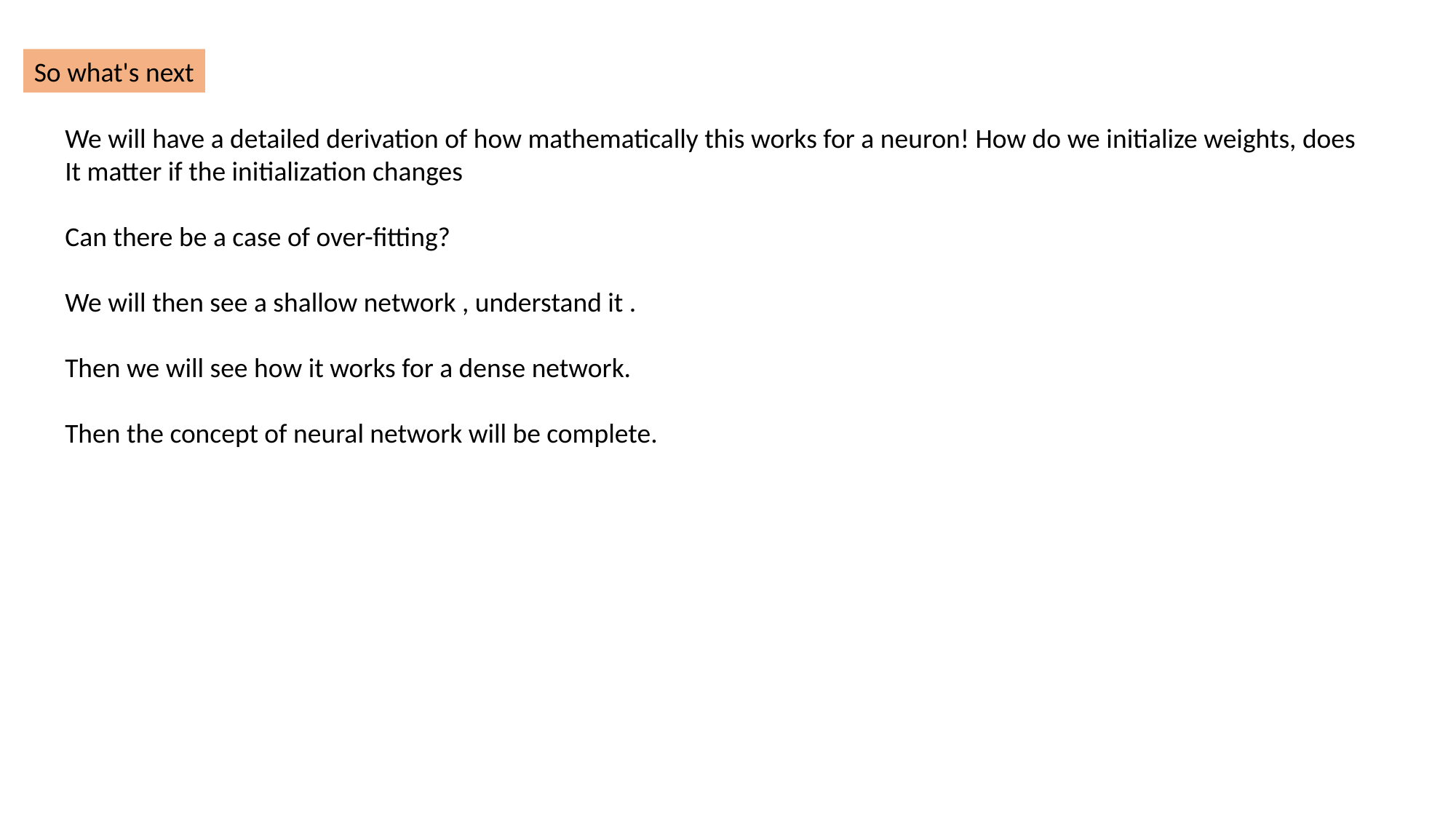

So what's next
We will have a detailed derivation of how mathematically this works for a neuron! How do we initialize weights, does It matter if the initialization changes

Can there be a case of over-fitting?

We will then see a shallow network , understand it .

Then we will see how it works for a dense network.

Then the concept of neural network will be complete.